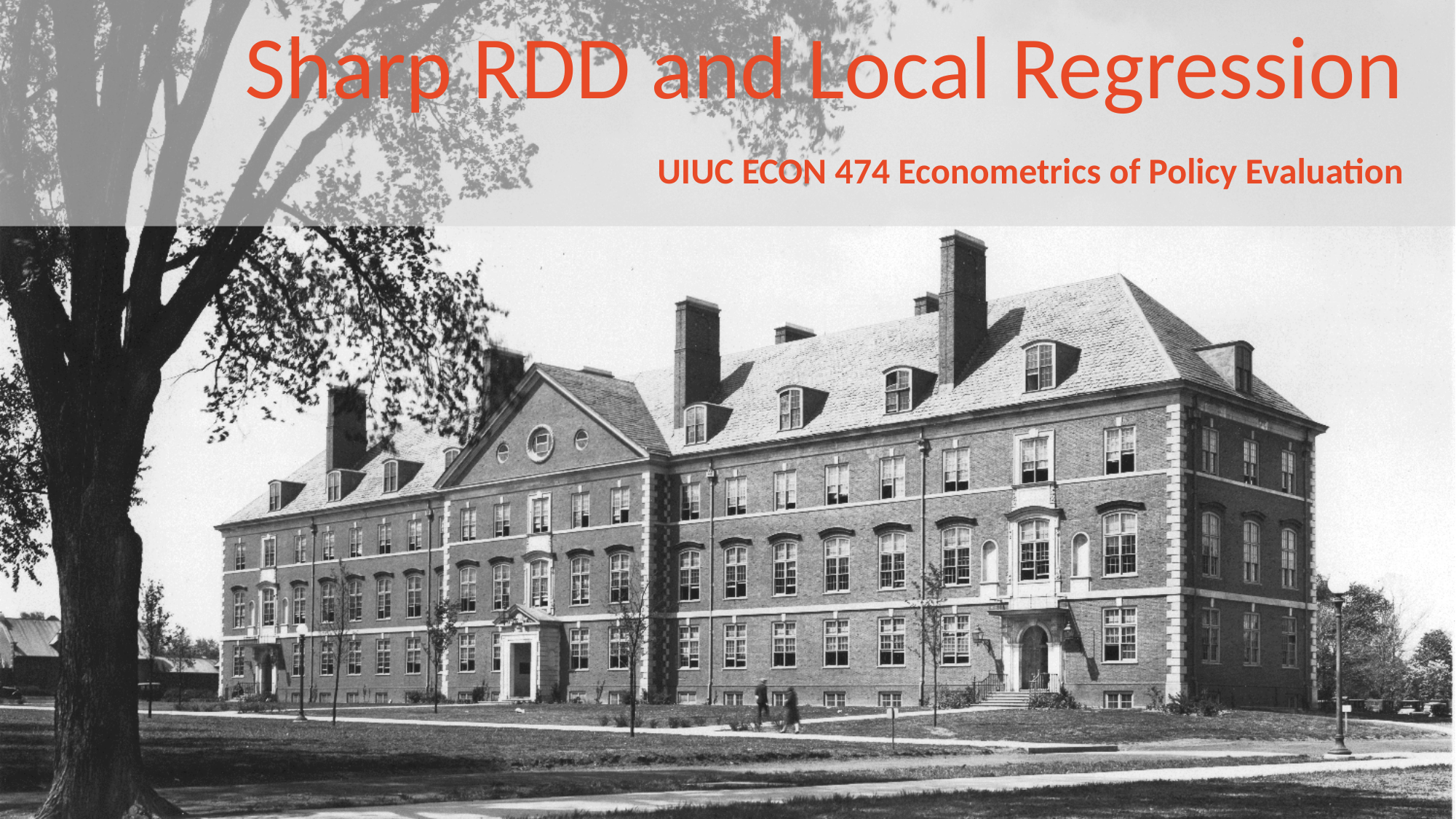

# Sharp RDD and Local Regression
UIUC ECON 474 Econometrics of Policy Evaluation